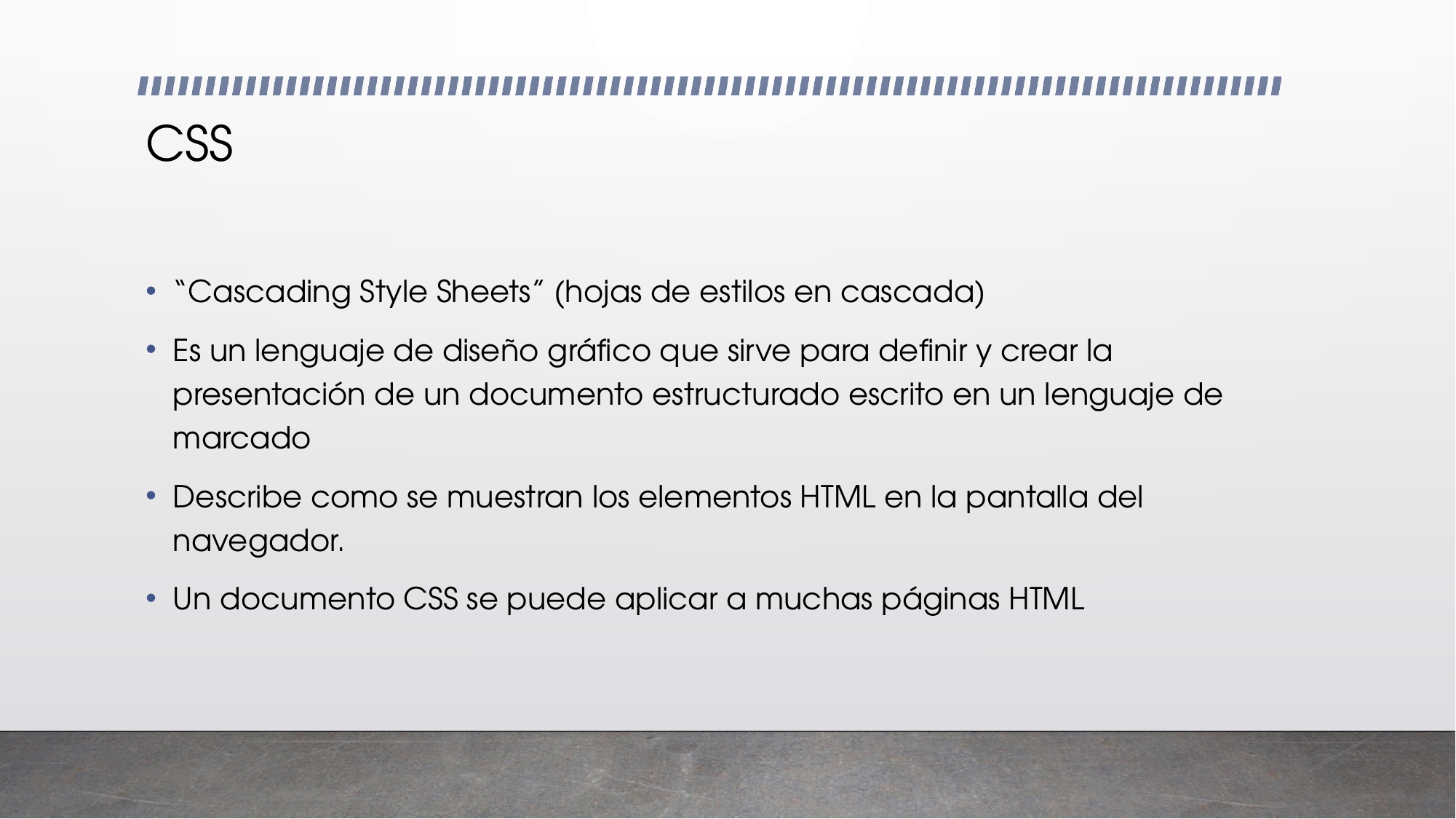

# CSS
“Cascading Style Sheets” (hojas de estilos en cascada)
Es un lenguaje de diseño gráfico que sirve para definir y crear la presentación de un documento estructurado escrito en un lenguaje de marcado
Describe como se muestran los elementos HTML en la pantalla del navegador.
Un documento CSS se puede aplicar a muchas páginas HTML